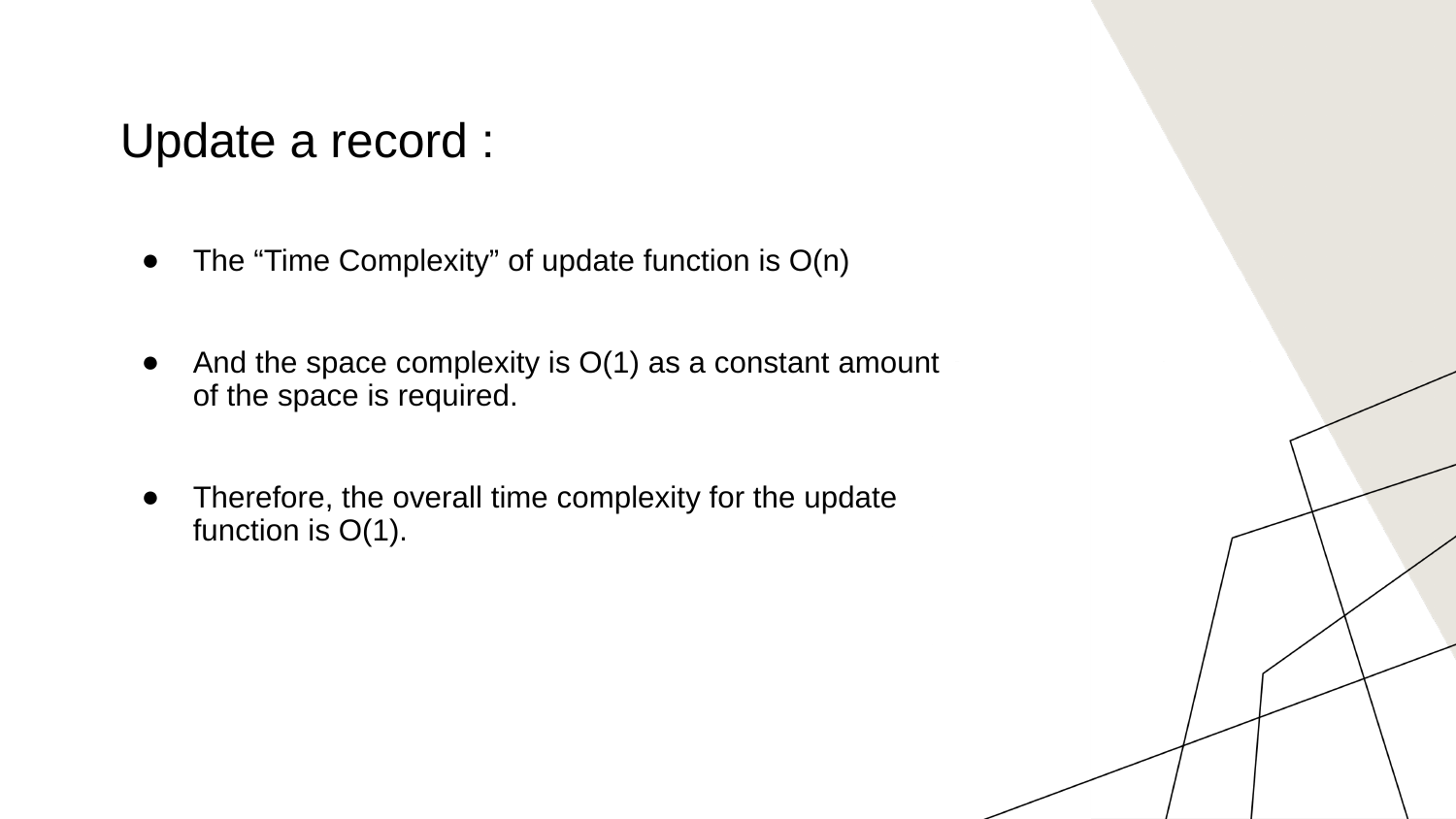

# Update a record :
The “Time Complexity” of update function is O(n)

And the space complexity is O(1) as a constant amount of the space is required.

Therefore, the overall time complexity for the update function is O(1).